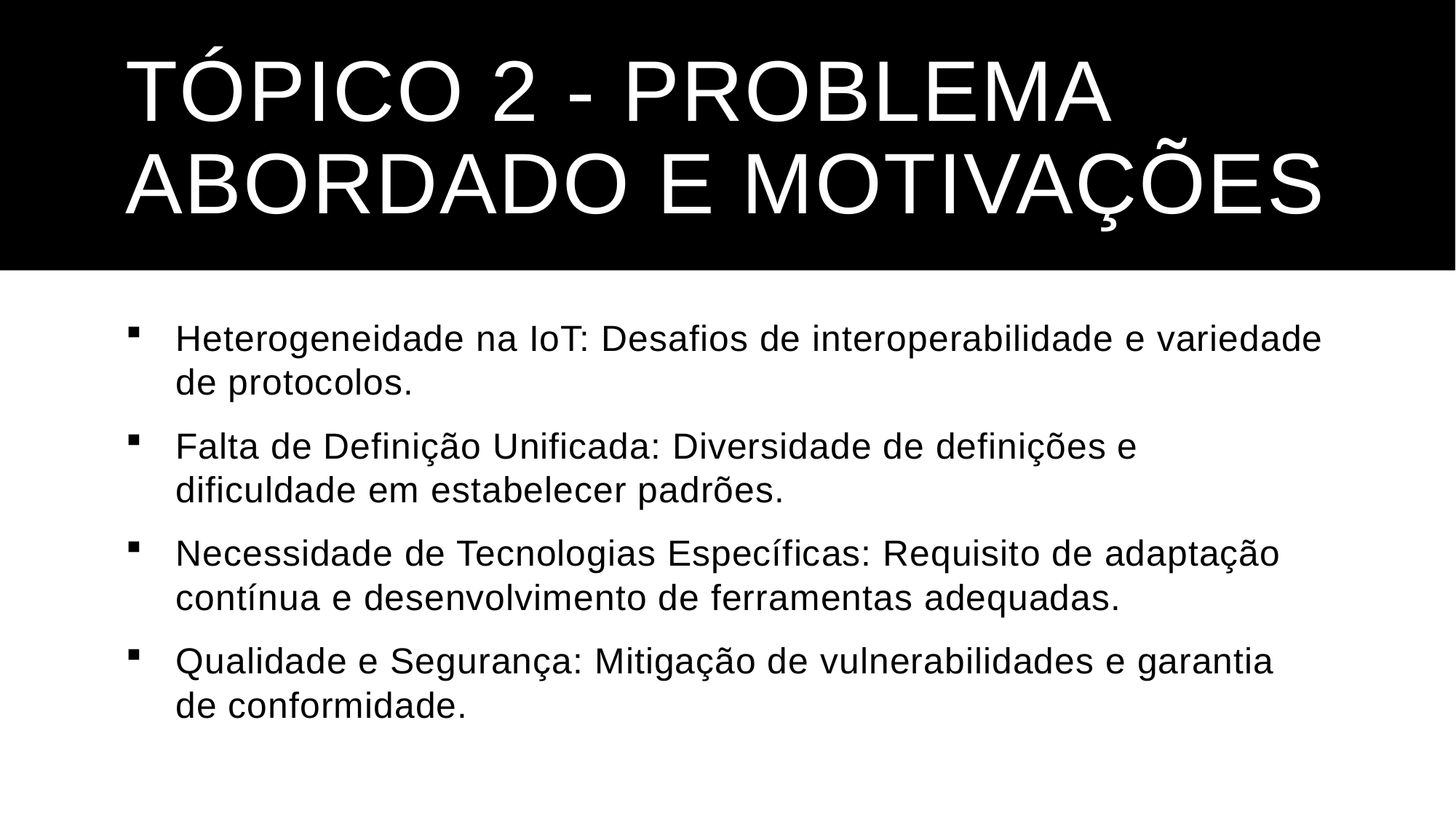

# Tópico 2 - Problema abordado e motivações
Heterogeneidade na IoT: Desafios de interoperabilidade e variedade de protocolos.
Falta de Definição Unificada: Diversidade de definições e dificuldade em estabelecer padrões.
Necessidade de Tecnologias Específicas: Requisito de adaptação contínua e desenvolvimento de ferramentas adequadas.
Qualidade e Segurança: Mitigação de vulnerabilidades e garantia de conformidade.